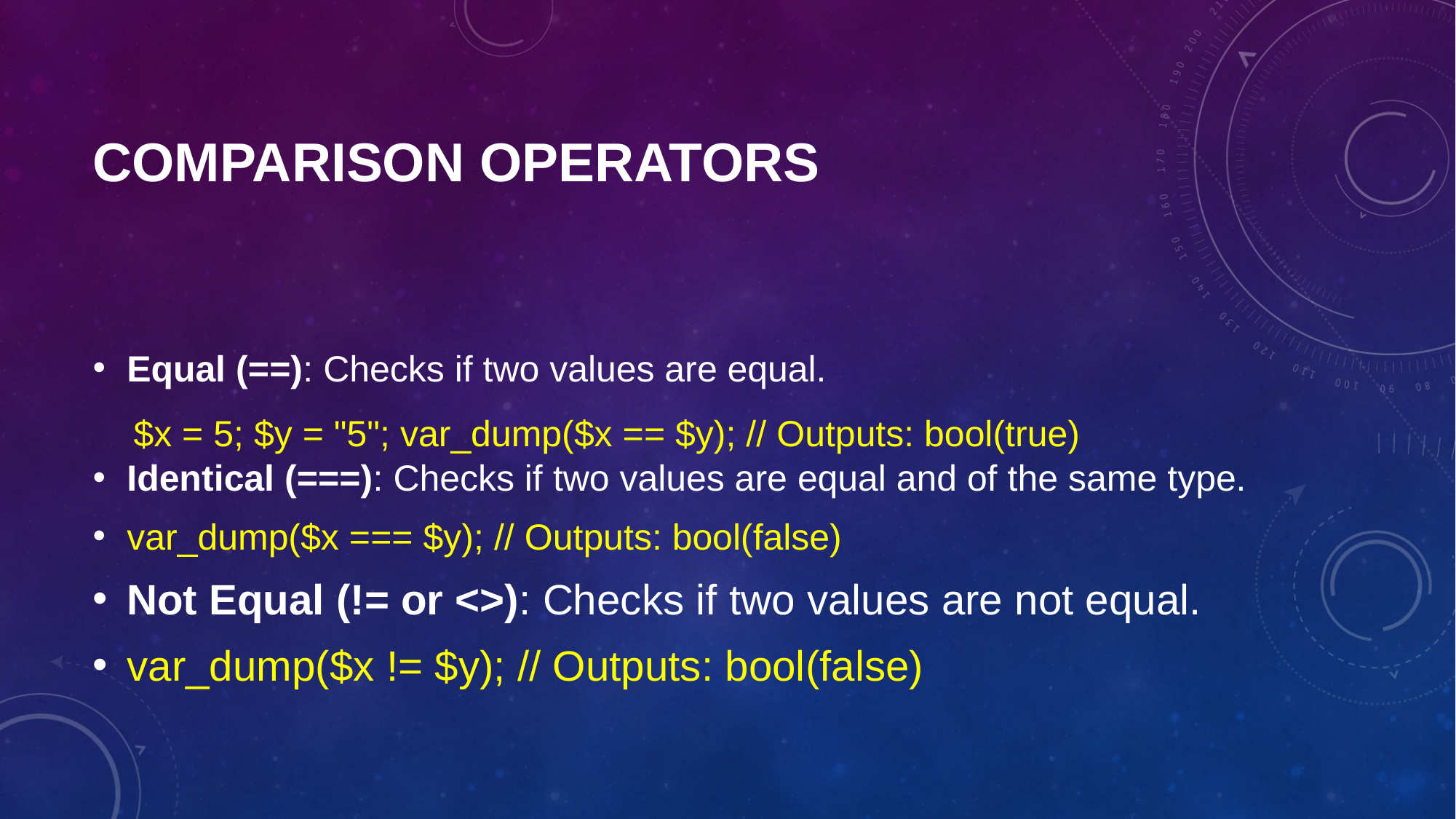

# Comparison Operators
Equal (==): Checks if two values are equal.
    $x = 5; $y = "5"; var_dump($x == $y); // Outputs: bool(true)
Identical (===): Checks if two values are equal and of the same type.
var_dump($x === $y); // Outputs: bool(false)
Not Equal (!= or <>): Checks if two values are not equal.
var_dump($x != $y); // Outputs: bool(false)